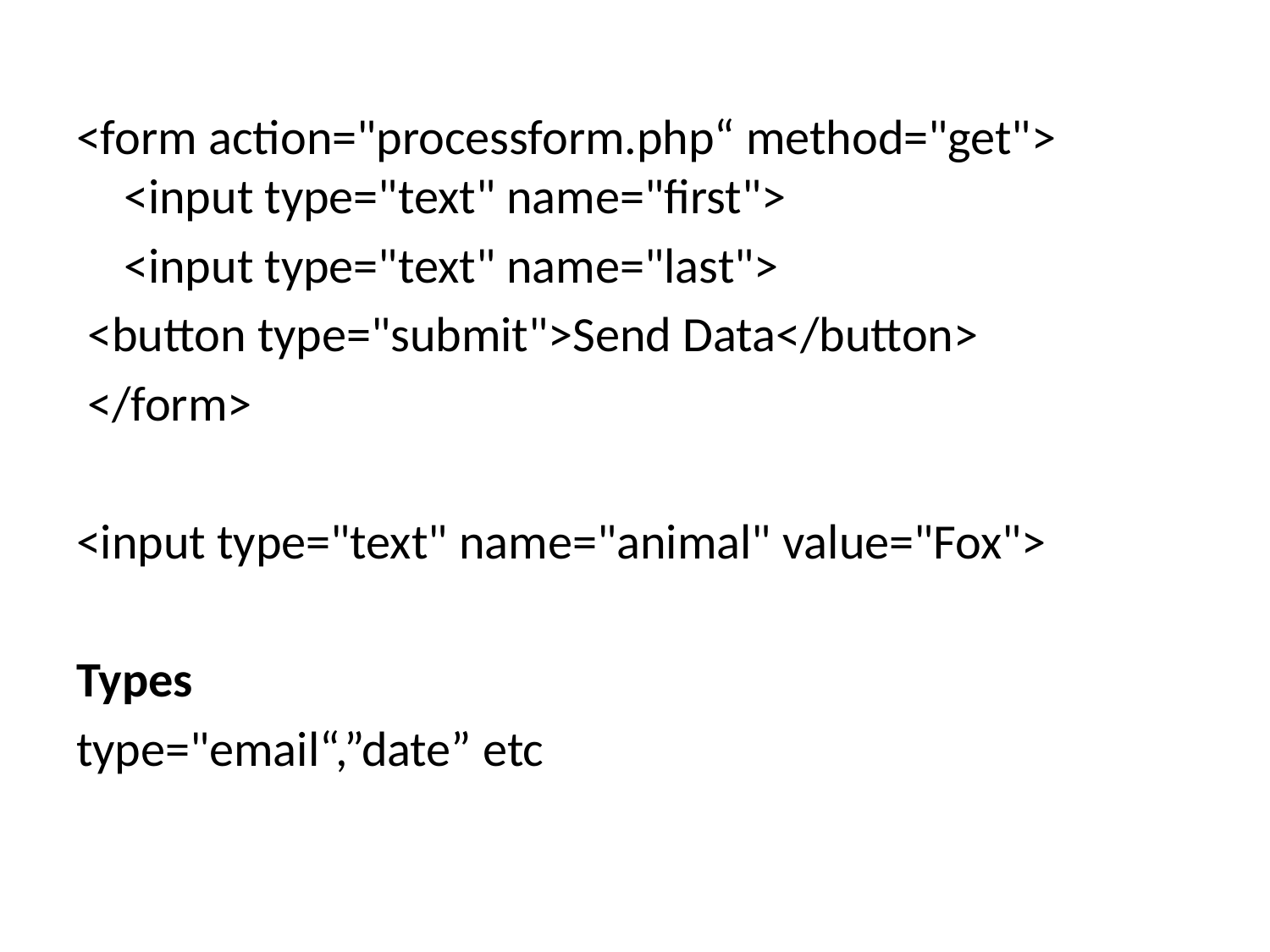

<form action="processform.php“ method="get"> <input type="text" name="first">
	<input type="text" name="last">
 <button type="submit">Send Data</button>
 </form>

<input type="text" name="animal" value="Fox">

Types
type="email“,”date” etc